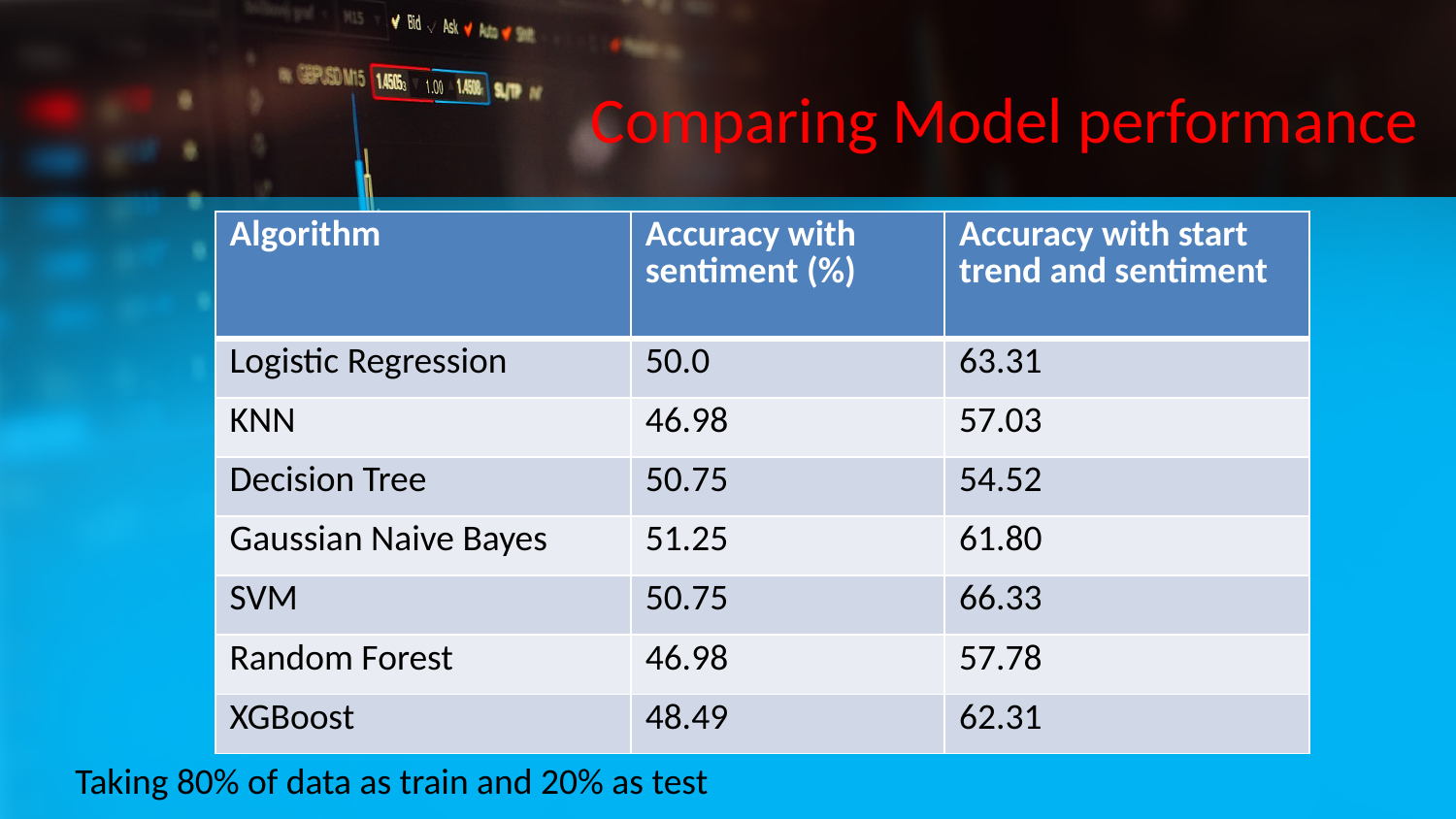

# Comparing Model performance
| Algorithm | Accuracy with sentiment (%) | Accuracy with start trend and sentiment |
| --- | --- | --- |
| Logistic Regression | 50.0 | 63.31 |
| KNN | 46.98 | 57.03 |
| Decision Tree | 50.75 | 54.52 |
| Gaussian Naive Bayes | 51.25 | 61.80 |
| SVM | 50.75 | 66.33 |
| Random Forest | 46.98 | 57.78 |
| XGBoost | 48.49 | 62.31 |

Taking 80% of data as train and 20% as test